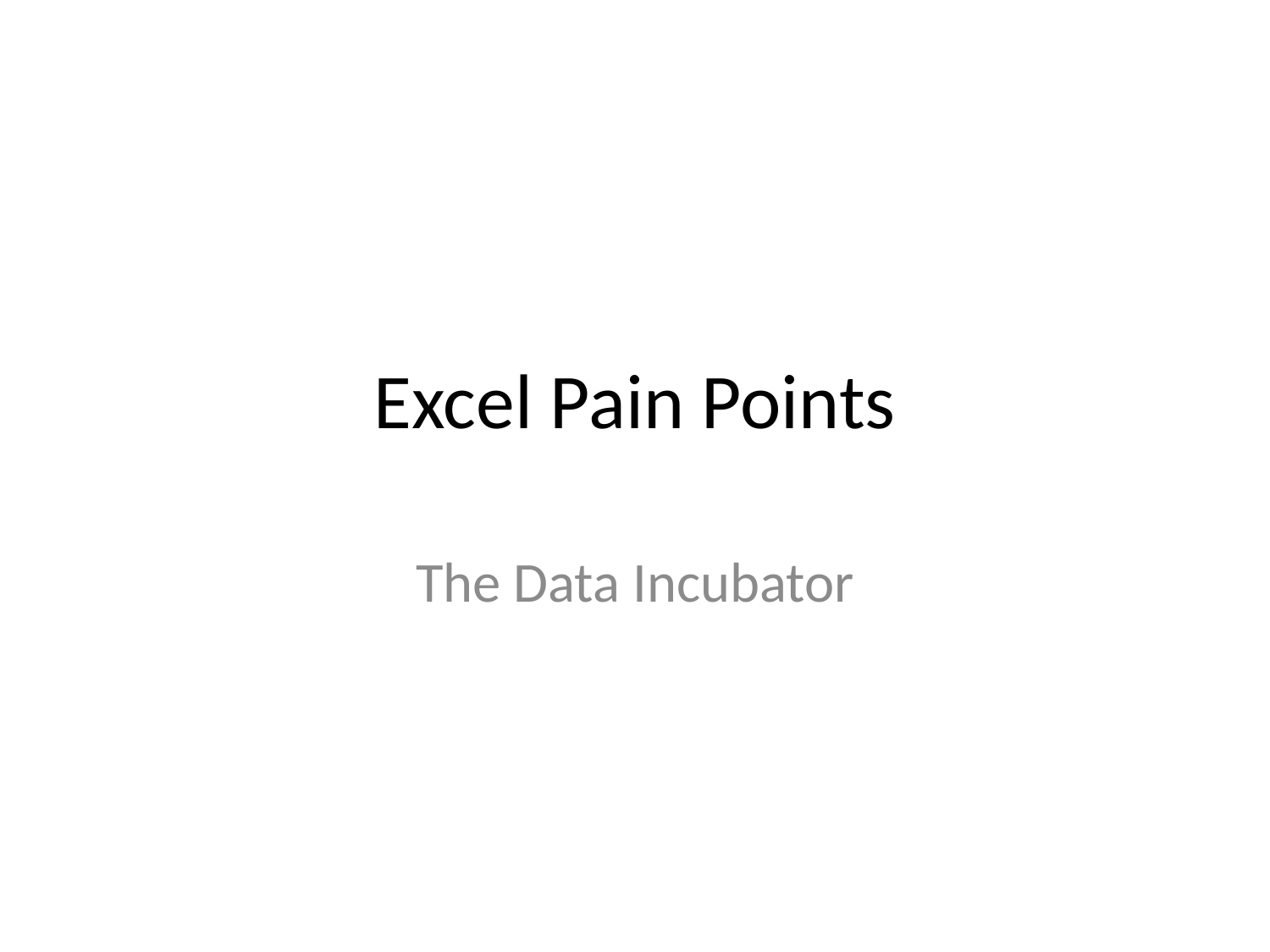

# Excel Pain Points
The Data Incubator